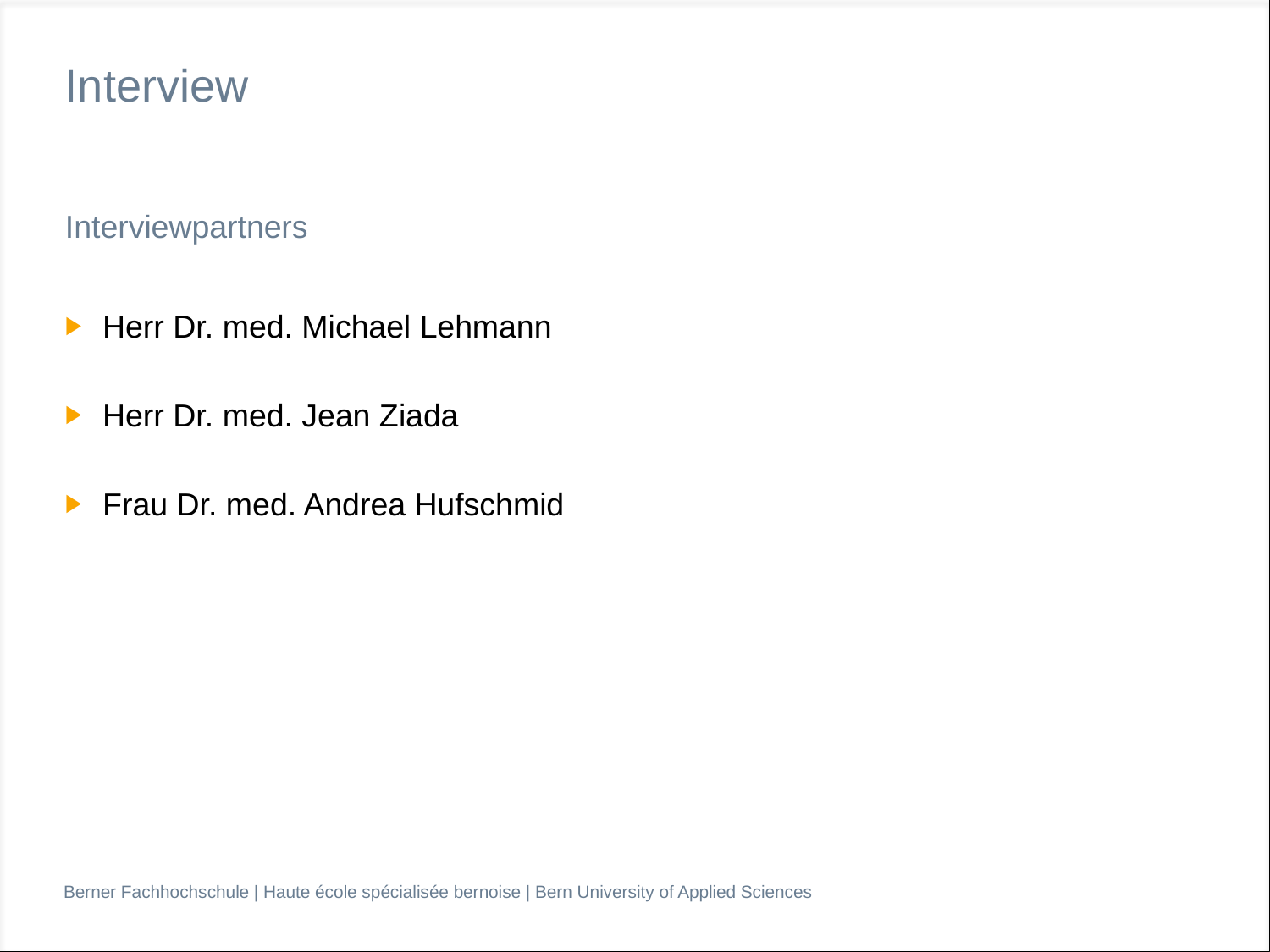

# Interview
Interviewpartners
Herr Dr. med. Michael Lehmann

Herr Dr. med. Jean Ziada

Frau Dr. med. Andrea Hufschmid